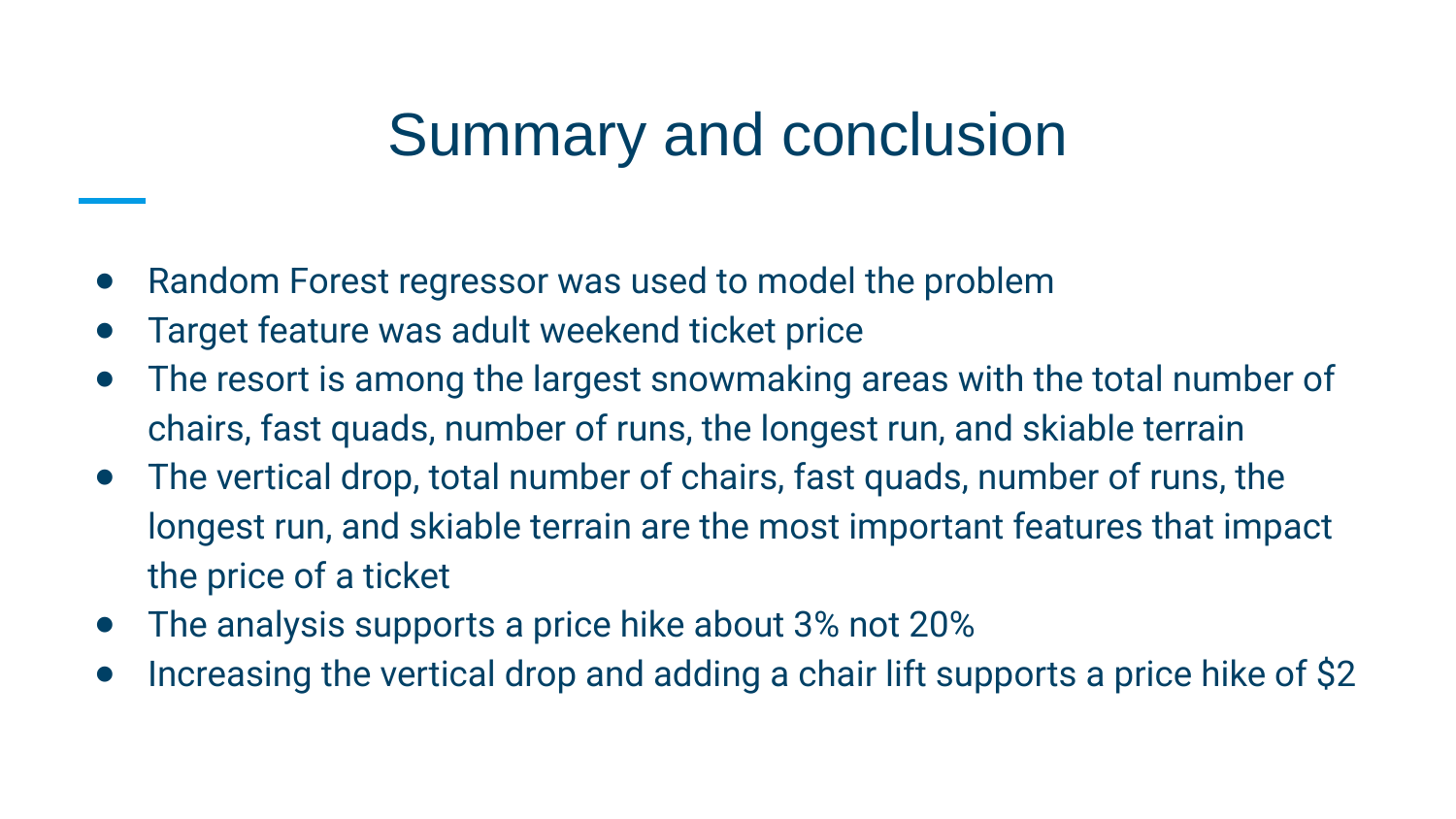

# Summary and conclusion
Random Forest regressor was used to model the problem
Target feature was adult weekend ticket price
The resort is among the largest snowmaking areas with the total number of chairs, fast quads, number of runs, the longest run, and skiable terrain
The vertical drop, total number of chairs, fast quads, number of runs, the longest run, and skiable terrain are the most important features that impact the price of a ticket
The analysis supports a price hike about 3% not 20%
Increasing the vertical drop and adding a chair lift supports a price hike of $2